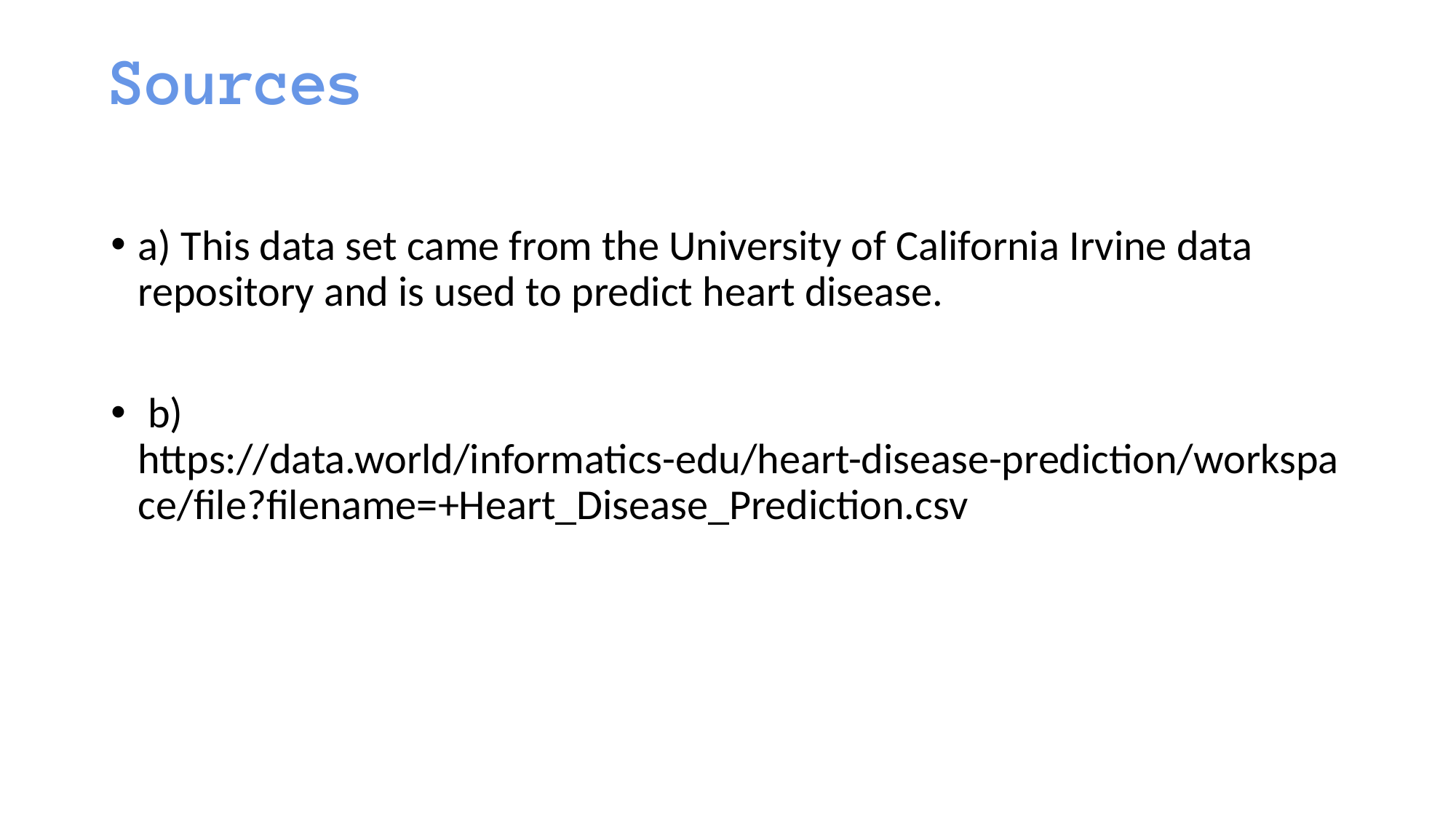

# Sources
a) This data set came from the University of California Irvine data repository and is used to predict heart disease.

 b) https://data.world/informatics-edu/heart-disease-prediction/workspace/file?filename=+Heart_Disease_Prediction.csv